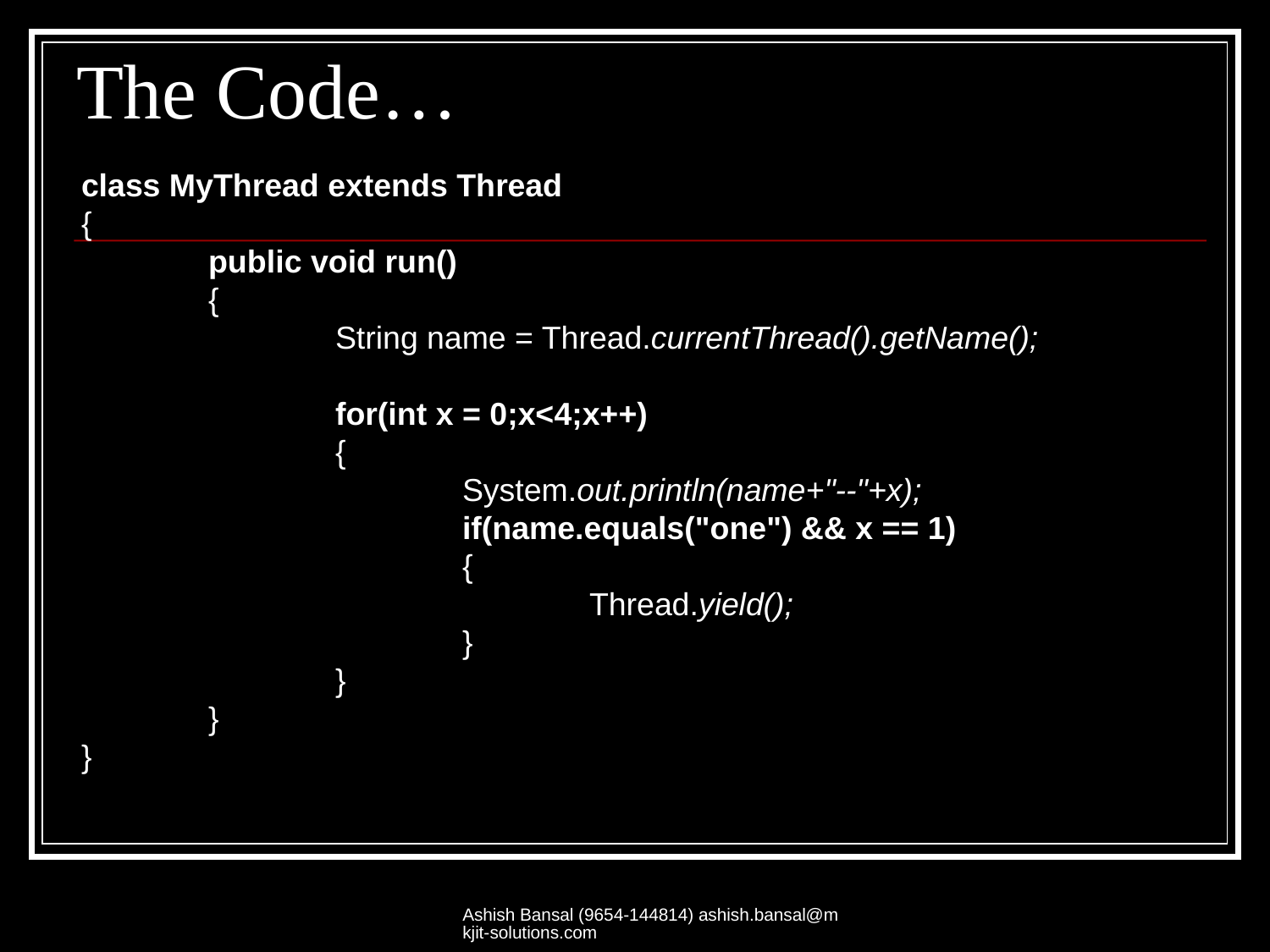

# The Code…
class MyThread extends Thread
{
	public void run()
	{
		String name = Thread.currentThread().getName();

		for(int x = 0;x<4;x++)
		{
			System.out.println(name+"--"+x);
			if(name.equals("one") && x == 1)
			{
				Thread.yield();
			}
		}
	}
}
Ashish Bansal (9654-144814) ashish.bansal@mkjit-solutions.com